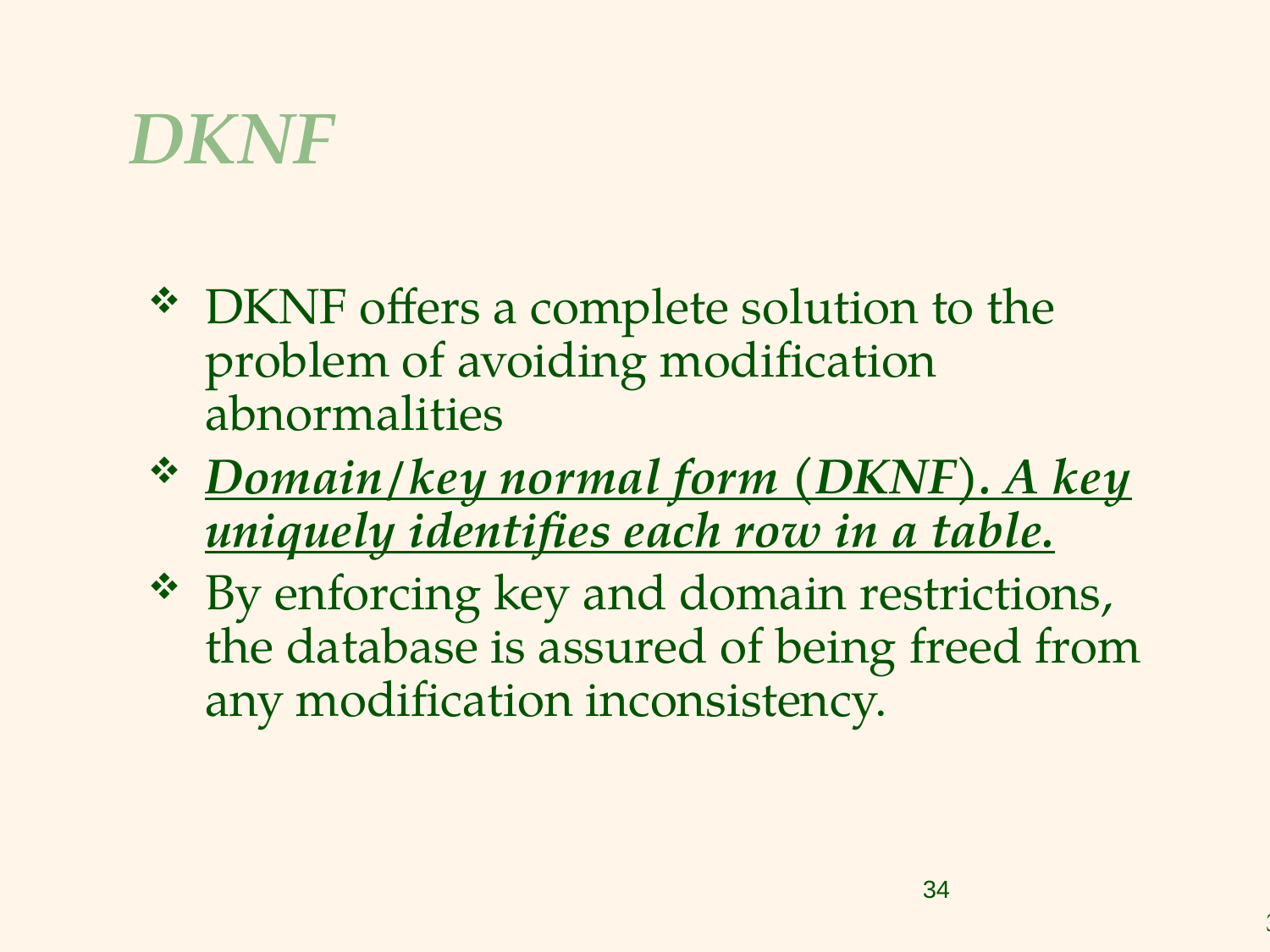

DKNF
DKNF offers a complete solution to the problem of avoiding modification abnormalities
Domain/key normal form (DKNF). A key uniquely identifies each row in a table.
By enforcing key and domain restrictions, the database is assured of being freed from any modification inconsistency.

34